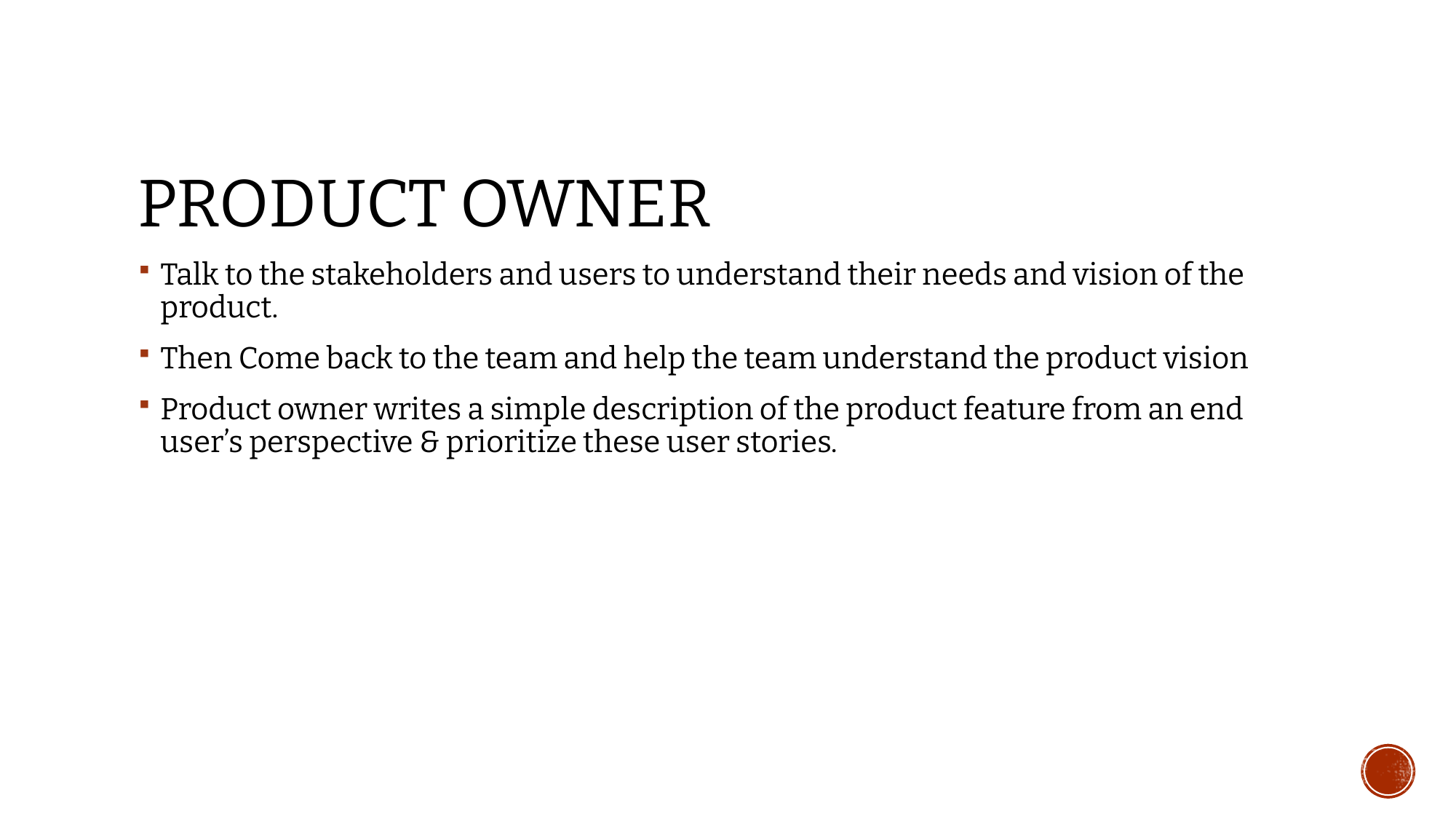

# Product owner
Talk to the stakeholders and users to understand their needs and vision of the product.
Then Come back to the team and help the team understand the product vision
Product owner writes a simple description of the product feature from an end user’s perspective & prioritize these user stories.